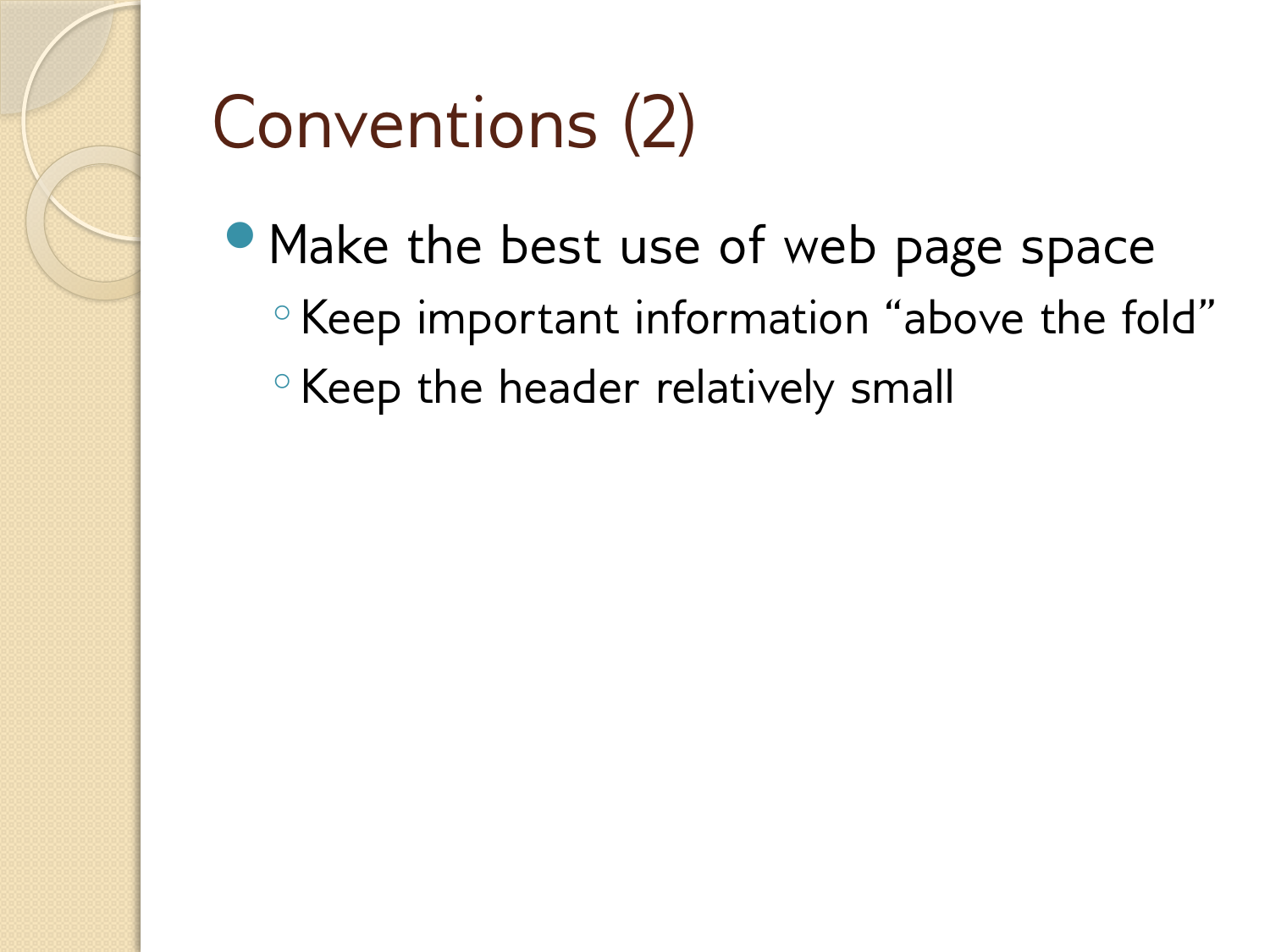

# Conventions (2)
Make the best use of web page space
Keep important information “above the fold”
Keep the header relatively small